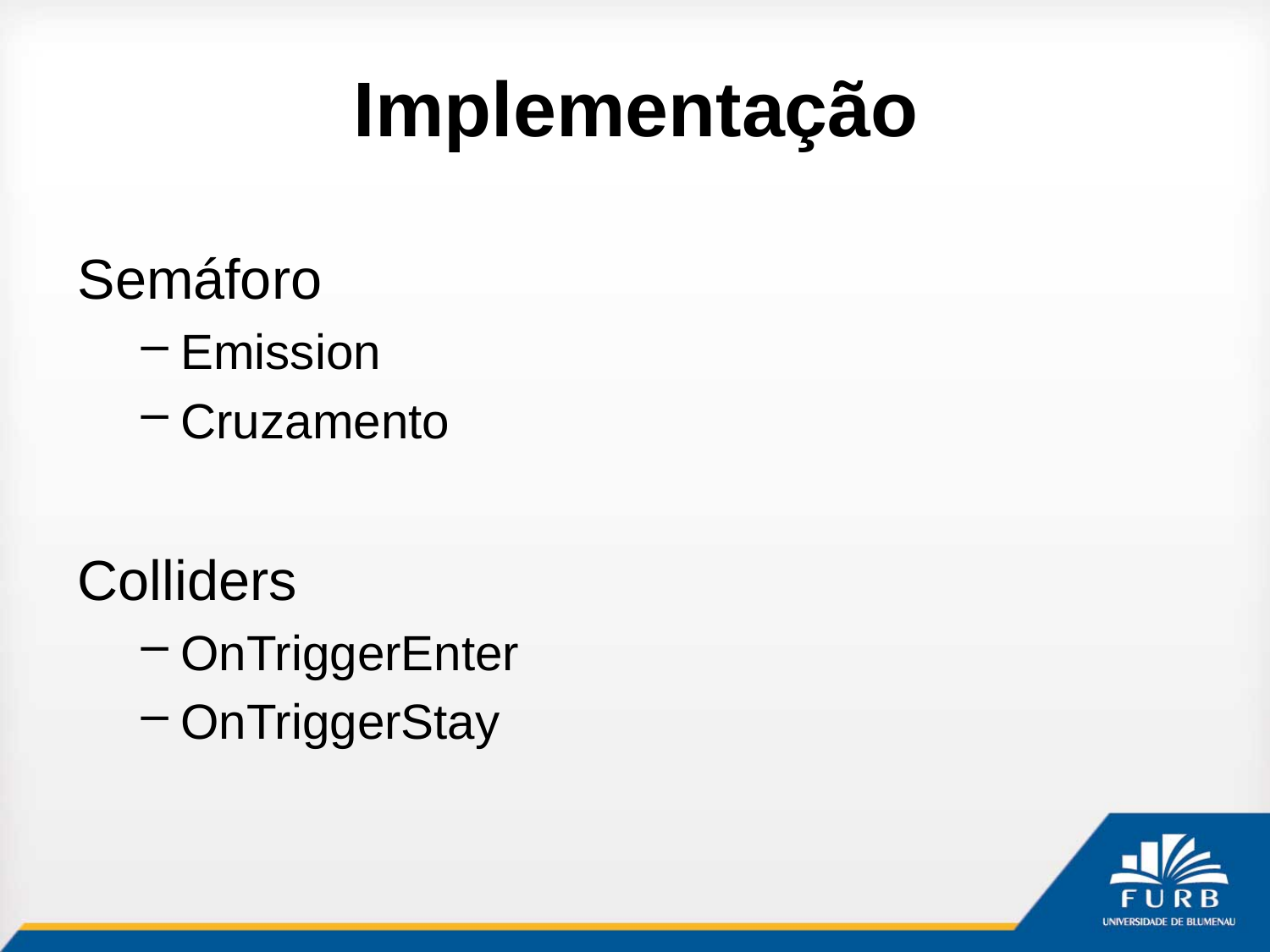

# Implementação
Semáforo
Emission
Cruzamento

Colliders
OnTriggerEnter
OnTriggerStay